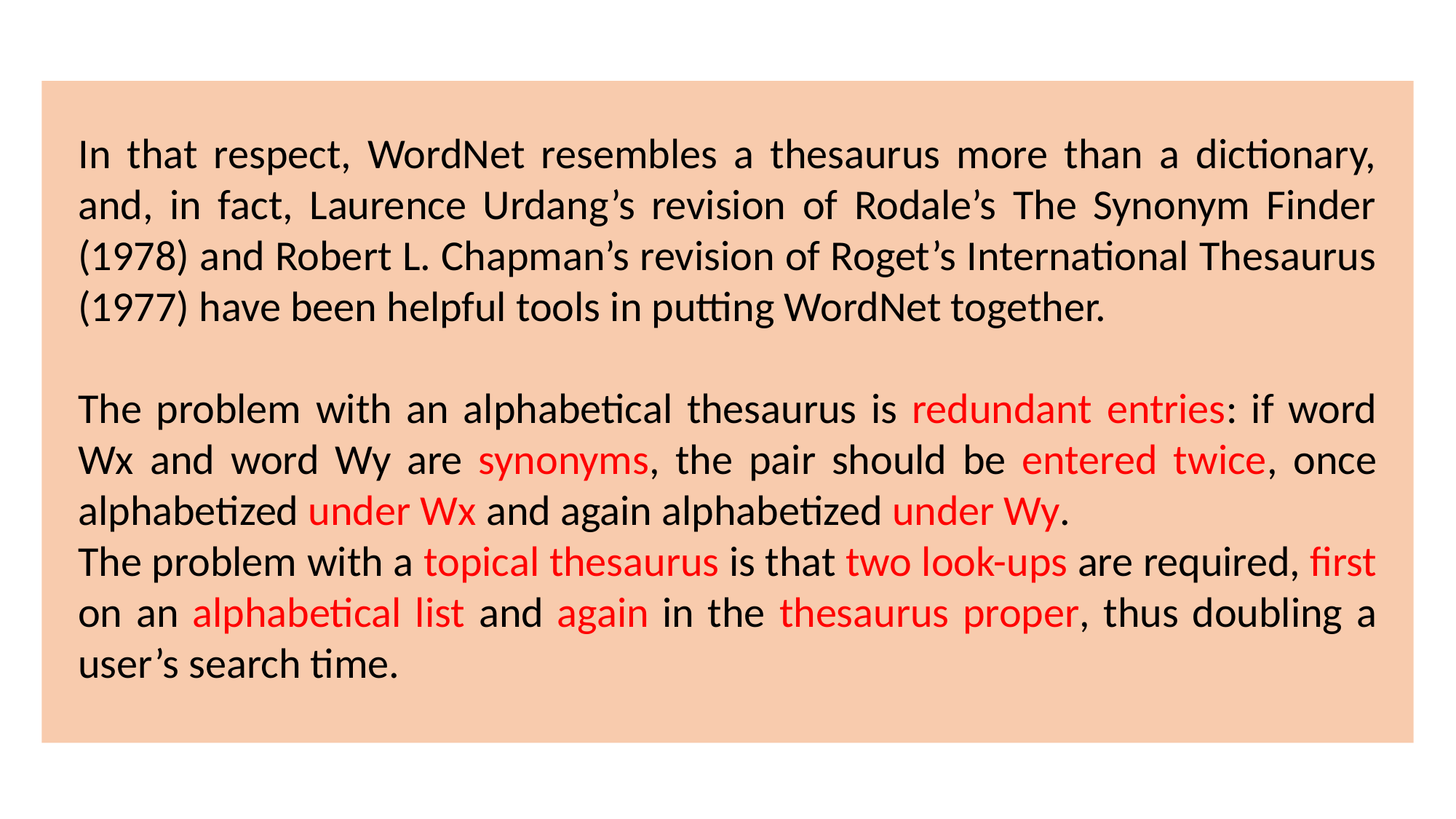

In that respect, WordNet resembles a thesaurus more than a dictionary, and, in fact, Laurence Urdang’s revision of Rodale’s The Synonym Finder (1978) and Robert L. Chapman’s revision of Roget’s International Thesaurus (1977) have been helpful tools in putting WordNet together.

The problem with an alphabetical thesaurus is redundant entries: if word Wx and word Wy are synonyms, the pair should be entered twice, once alphabetized under Wx and again alphabetized under Wy.
The problem with a topical thesaurus is that two look-ups are required, first on an alphabetical list and again in the thesaurus proper, thus doubling a user’s search time.